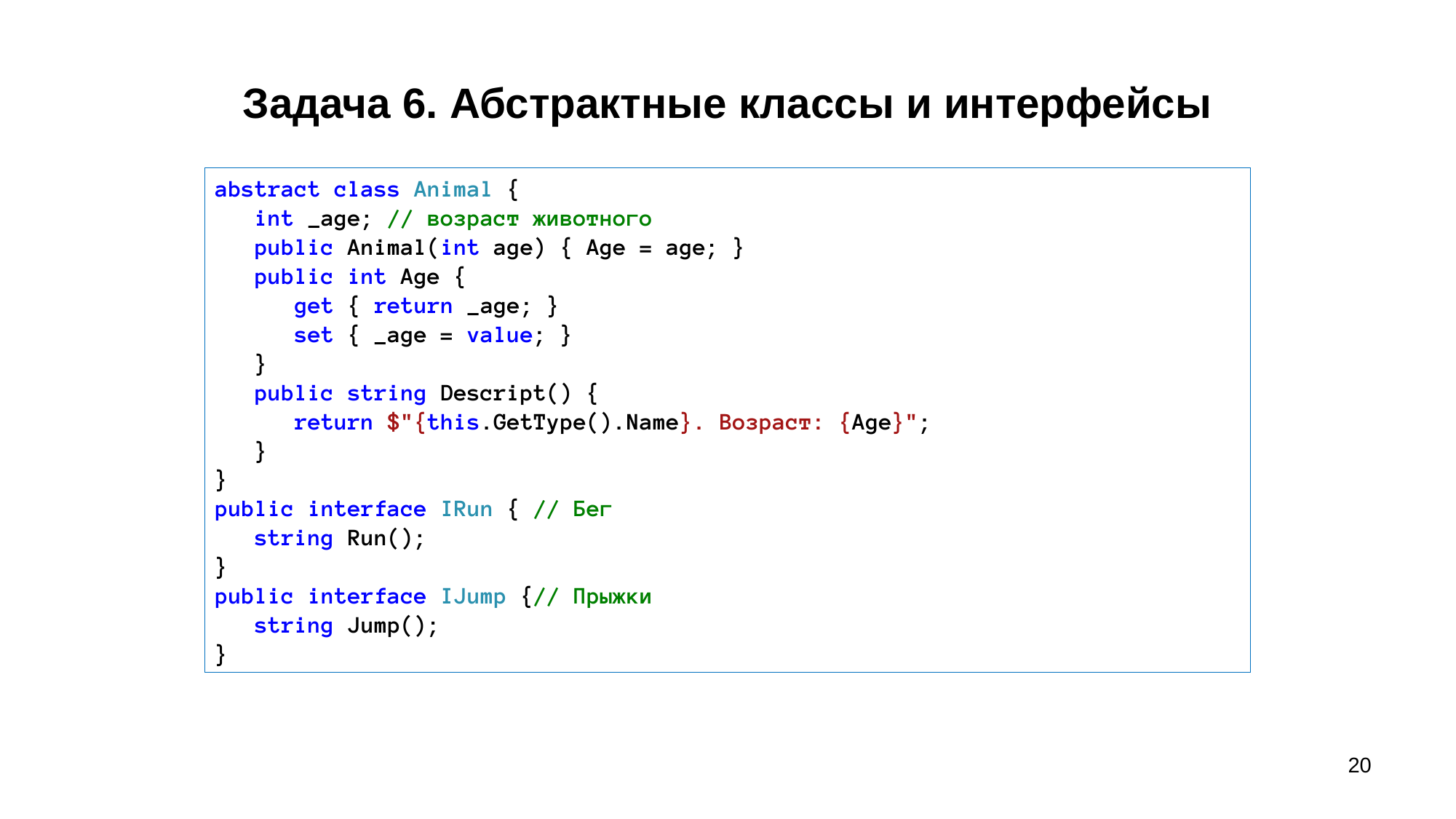

# Задача 6. Абстрактные классы и интерфейсы
abstract class Animal {
   int _age; // возраст животного
   public Animal(int age) { Age = age; }
   public int Age {
      get { return _age; }
      set { _age = value; }
   }
   public string Descript() {
      return $"{this.GetType().Name}. Возраст: {Age}";
   }
}
public interface IRun { // Бег
   string Run();
}
public interface IJump {// Прыжки
   string Jump();
}
20